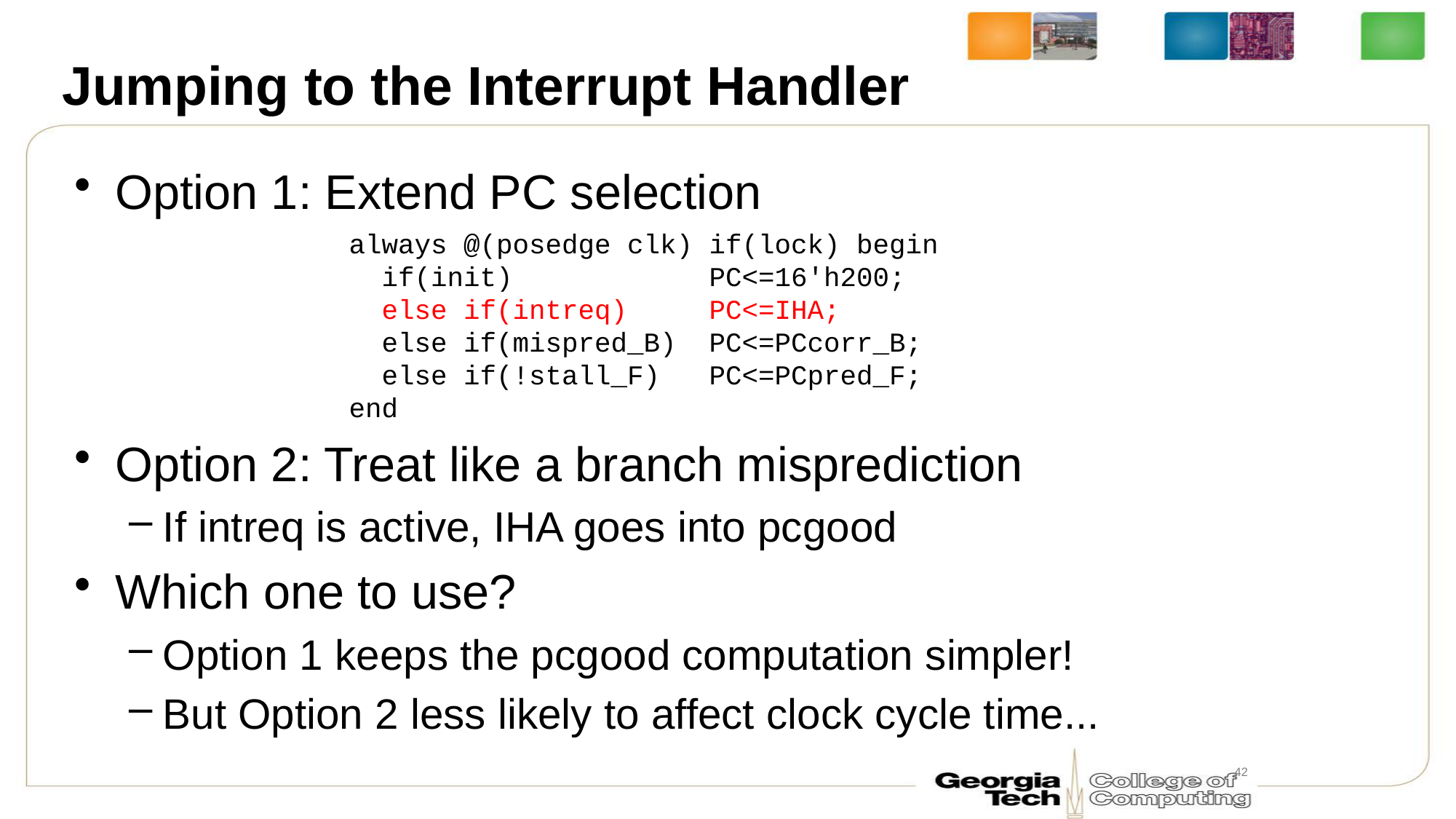

# Jumping to the Interrupt Handler
Option 1: Extend PC selection

Option 2: Treat like a branch misprediction
If intreq is active, IHA goes into pcgood
Which one to use?
Option 1 keeps the pcgood computation simpler!
But Option 2 less likely to affect clock cycle time...
always @(posedge clk) if(lock) begin
  if(init)    	  PC<=16'h200;
  else if(intreq)     PC<=IHA;
  else if(mispred_B)  PC<=PCcorr_B;
  else if(!stall_F)   PC<=PCpred_F;
end
42